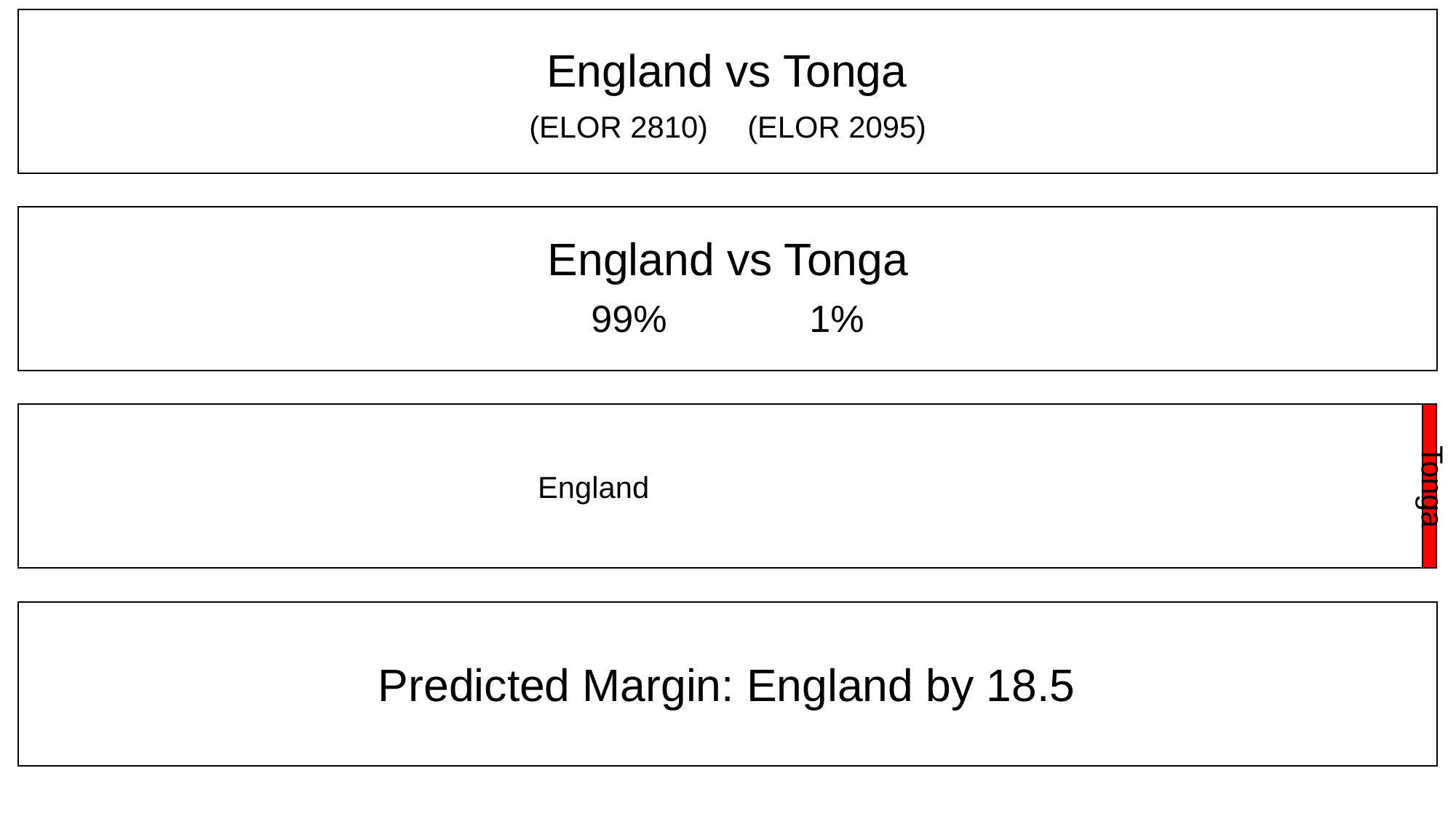

England vs Tonga
(ELOR 2810)	(ELOR 2095)

England vs Tonga
99%		1%

England
Tonga

Predicted Margin: England by 18.5